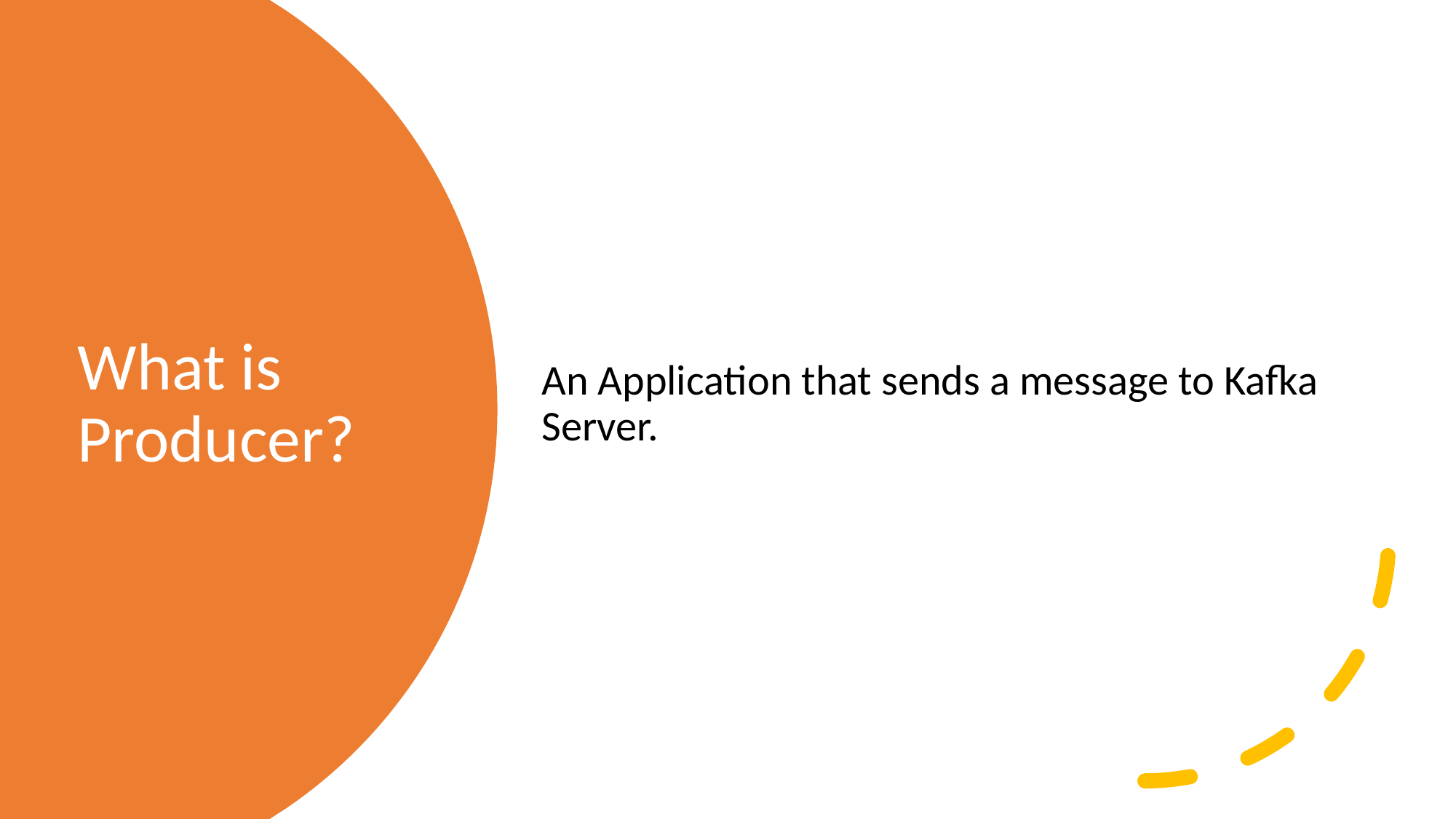

An Application that sends a message to Kafka Server.
# What is Producer?